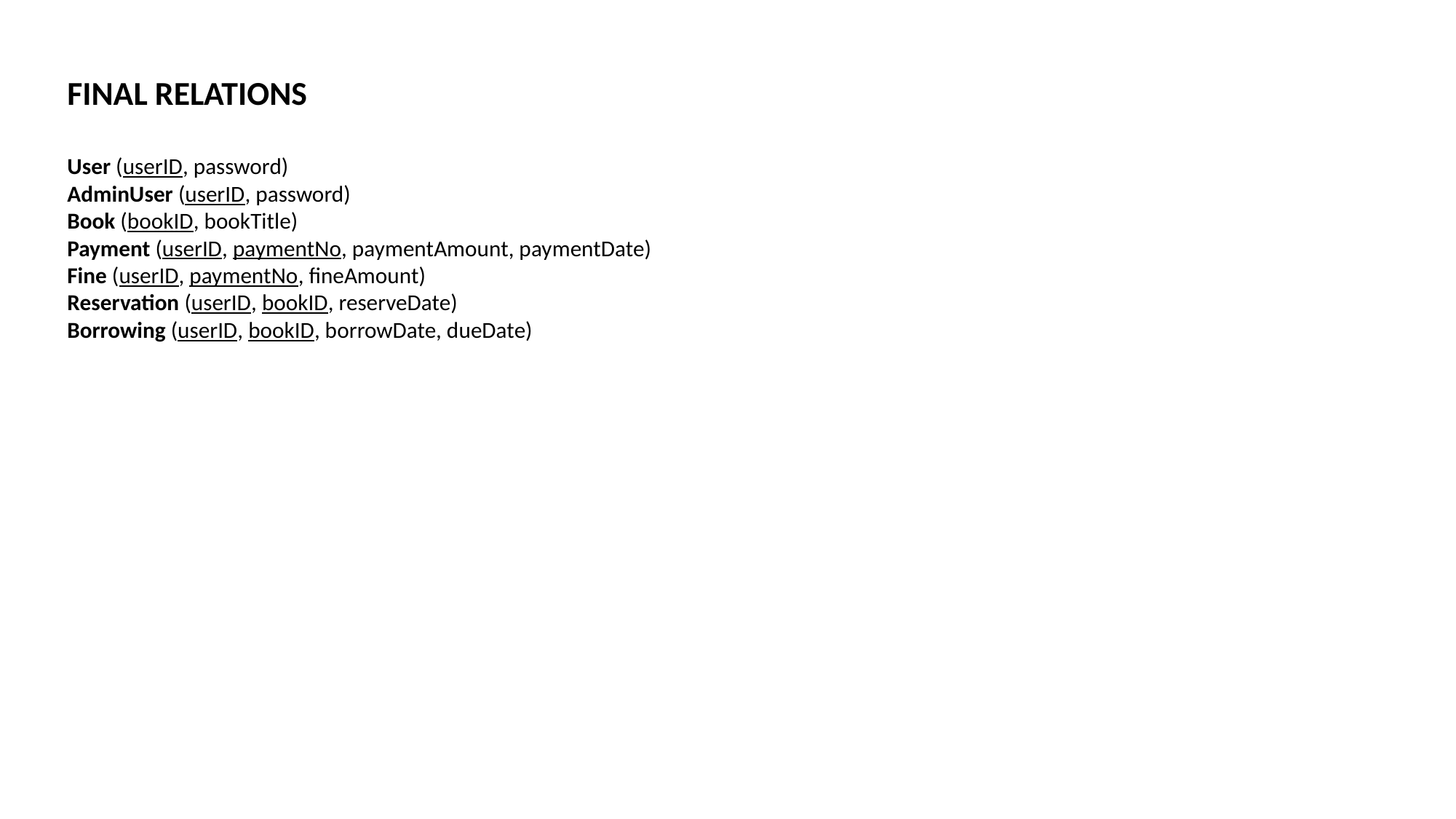

FINAL RELATIONS

User (userID, password)
AdminUser (userID, password)
Book (bookID, bookTitle)
Payment (userID, paymentNo, paymentAmount, paymentDate)
Fine (userID, paymentNo, fineAmount)
Reservation (userID, bookID, reserveDate)
Borrowing (userID, bookID, borrowDate, dueDate)